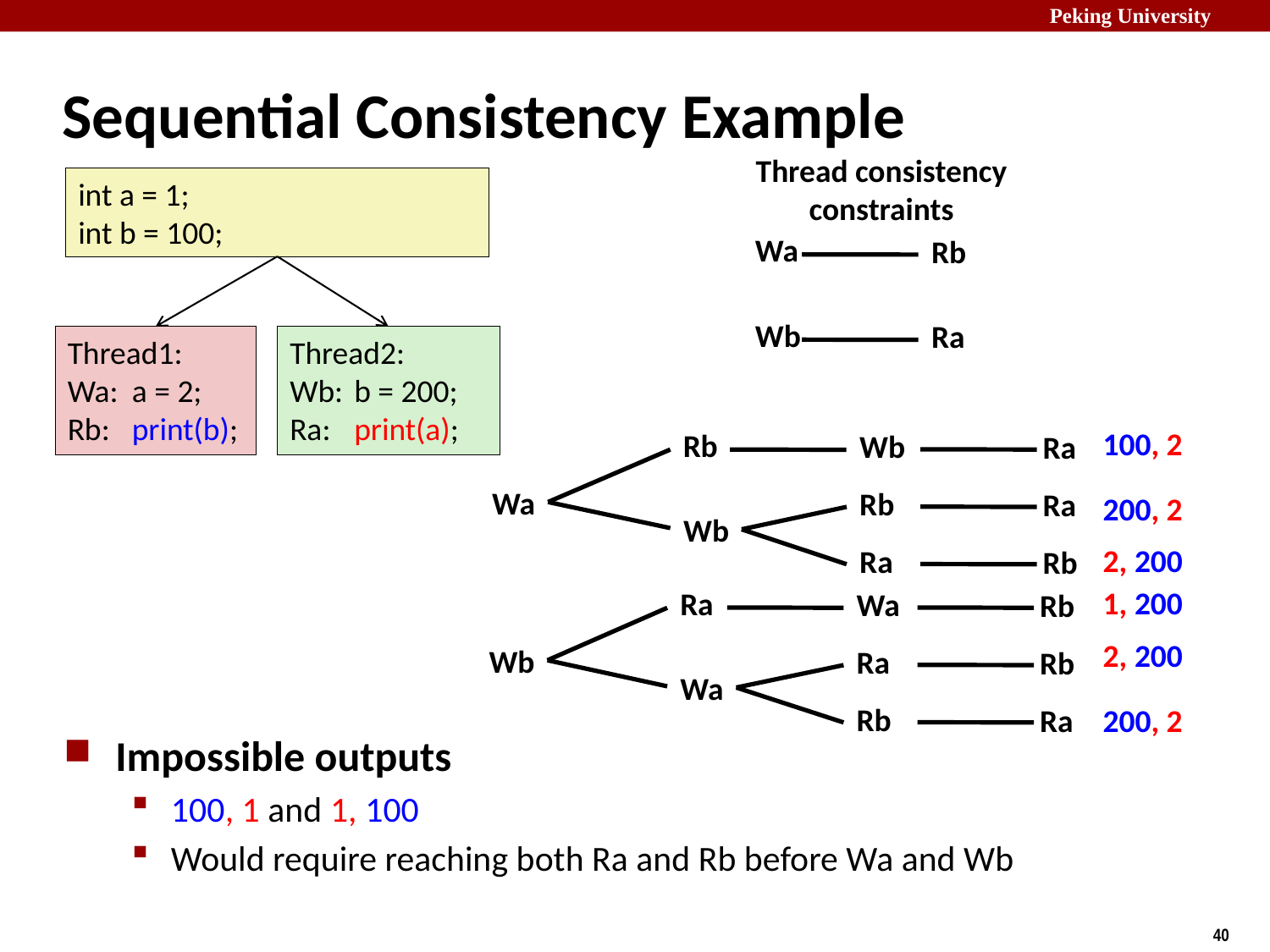

# Sequential Consistency Example
Thread consistency
constraints
Wa
Rb
Wb
Ra
int a = 1;
int b = 100;
Thread1:
Wa:	a = 2;
Rb: 	print(b);
Thread2:
Wb:	b = 200;
Ra:	print(a);
100, 2
Rb
Wb
Ra
Wa
Rb
Ra
200, 2
Wb
2, 200
Ra
Rb
1, 200
Ra
Wa
Rb
2, 200
Wb
Ra
Rb
Wa
Rb
Ra
200, 2
Impossible outputs
100, 1 and 1, 100
Would require reaching both Ra and Rb before Wa and Wb